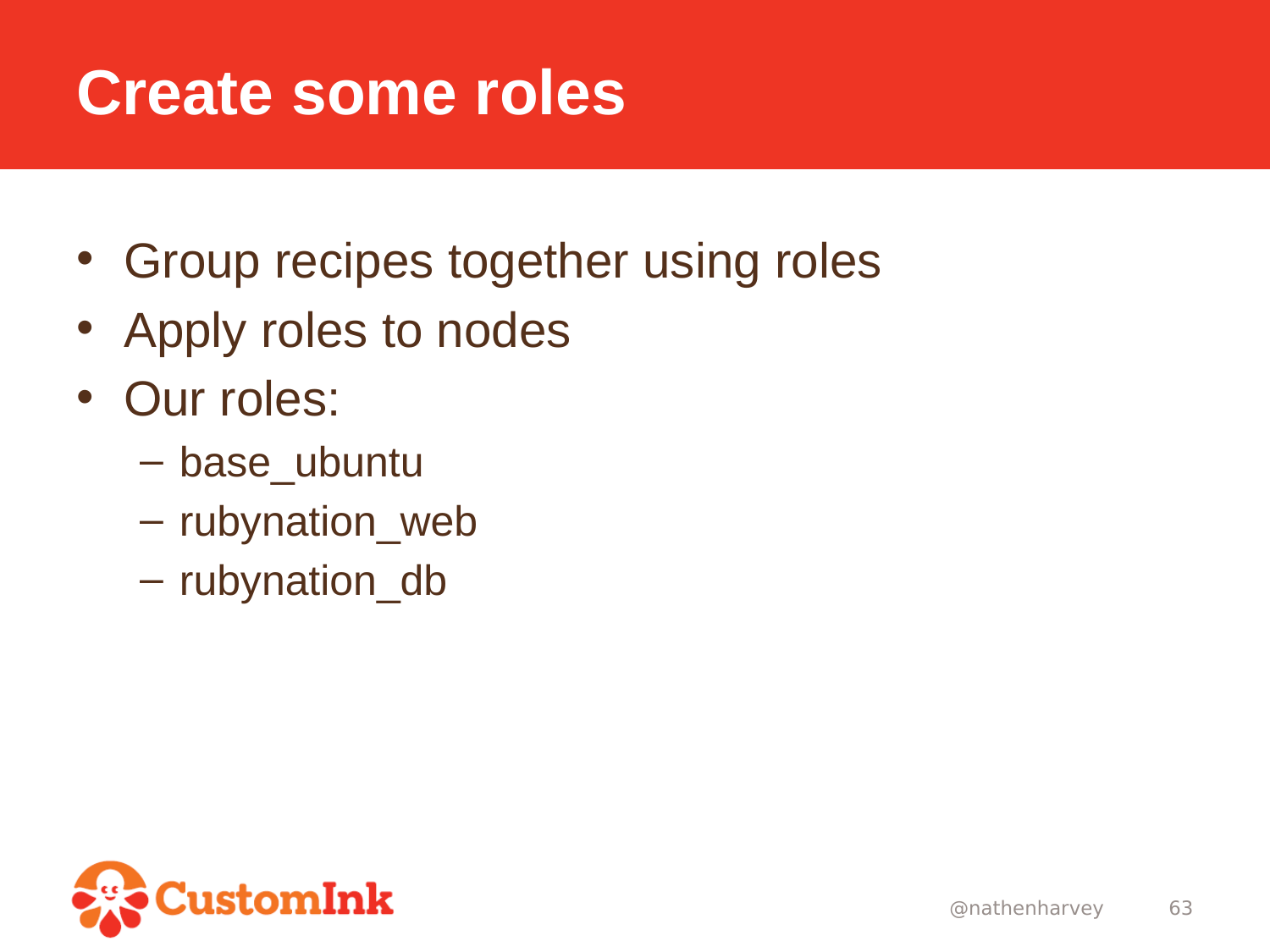

# Create some roles
Group recipes together using roles
Apply roles to nodes
Our roles:
base_ubuntu
rubynation_web
rubynation_db

@nathenharvey
63